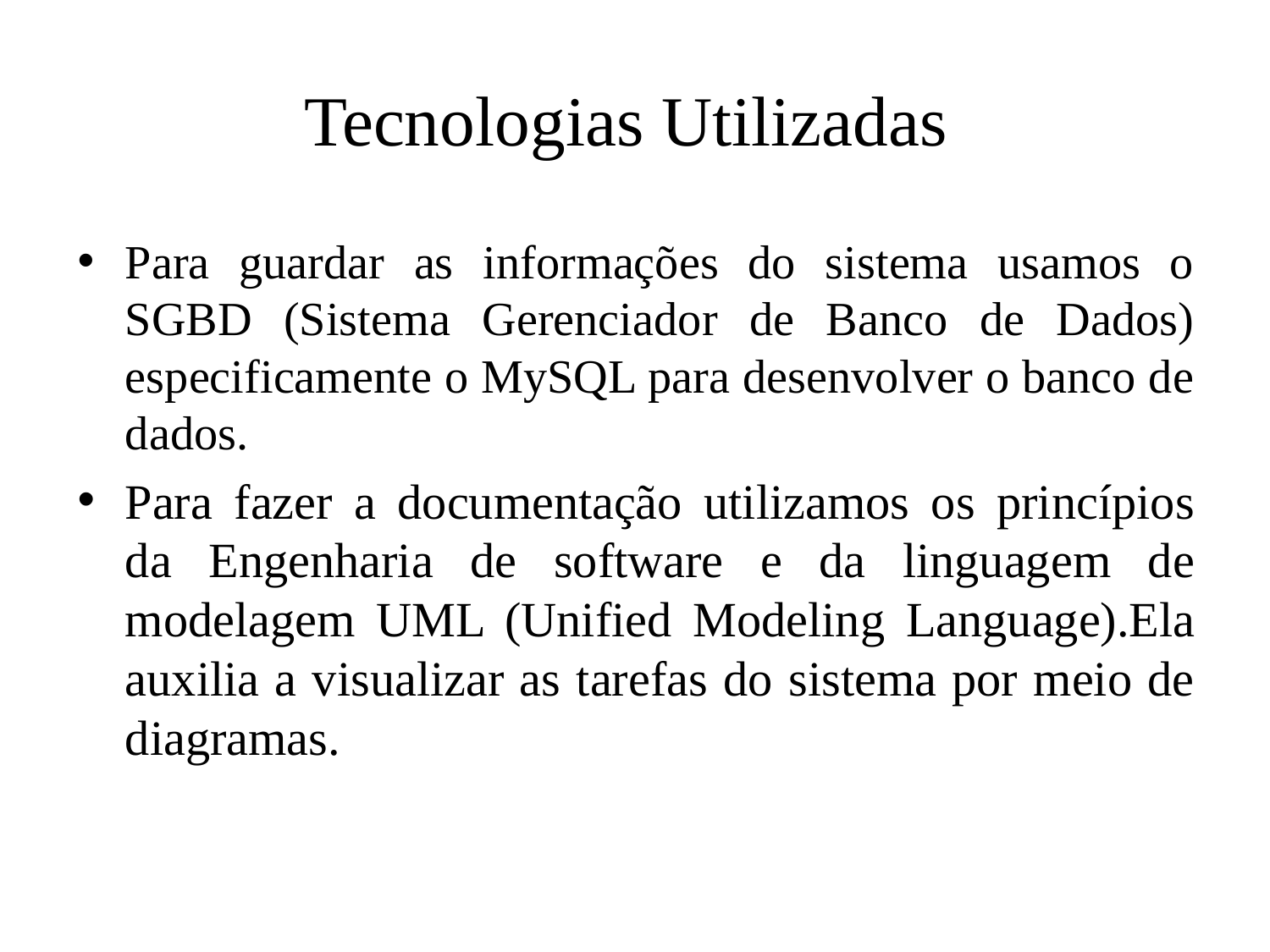

# Tecnologias Utilizadas

Para guardar as informações do sistema usamos o SGBD (Sistema Gerenciador de Banco de Dados) especificamente o MySQL para desenvolver o banco de dados.
Para fazer a documentação utilizamos os princípios da Engenharia de software e da linguagem de modelagem UML (Unified Modeling Language).Ela auxilia a visualizar as tarefas do sistema por meio de diagramas.